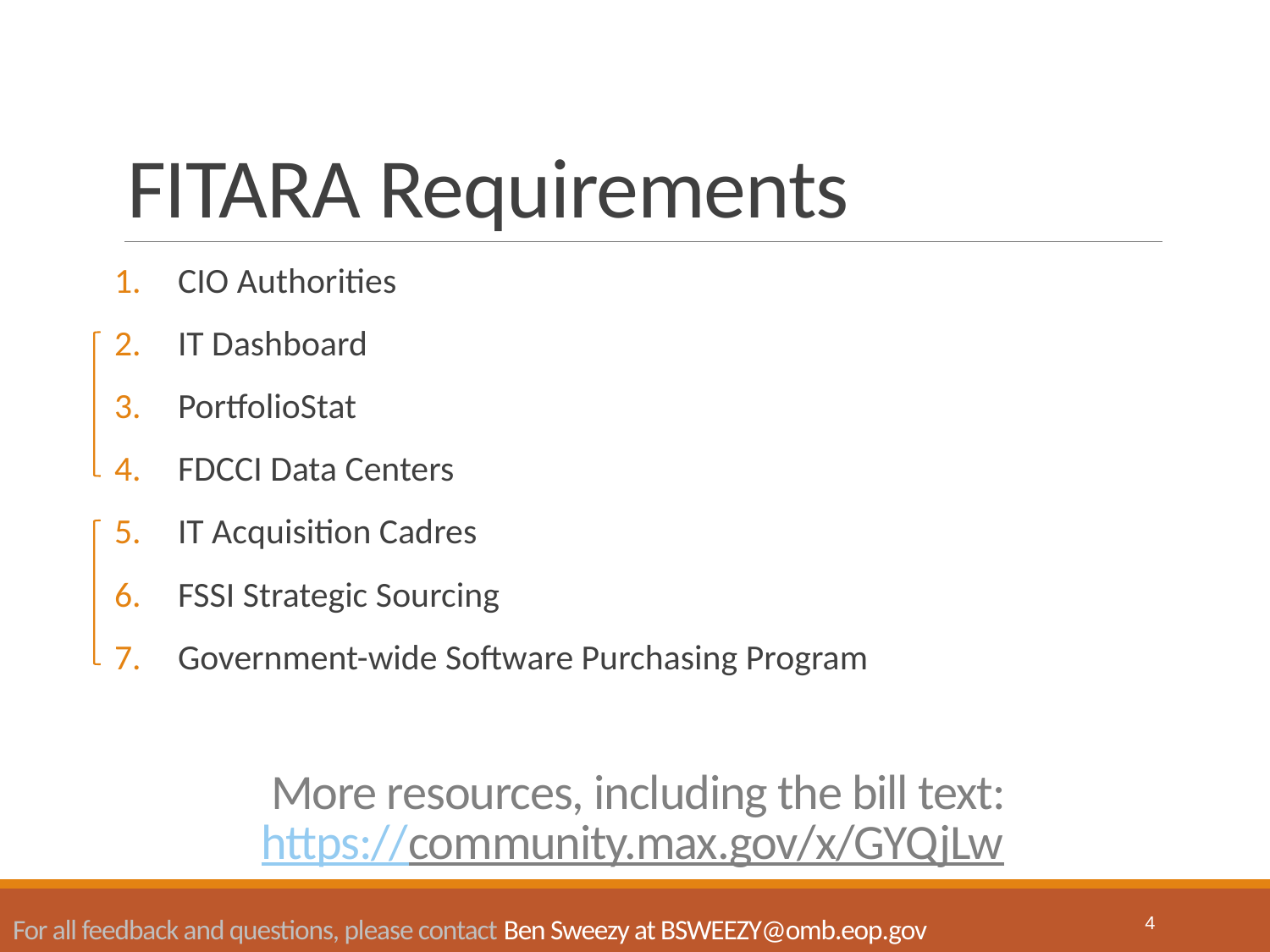

# FITARA Requirements
CIO Authorities
IT Dashboard
PortfolioStat
FDCCI Data Centers
IT Acquisition Cadres
FSSI Strategic Sourcing
Government-wide Software Purchasing Program

More resources, including the bill text:
https://community.max.gov/x/GYQjLw
For all feedback and questions, please contact Ben Sweezy at BSWEEZY@omb.eop.gov
4